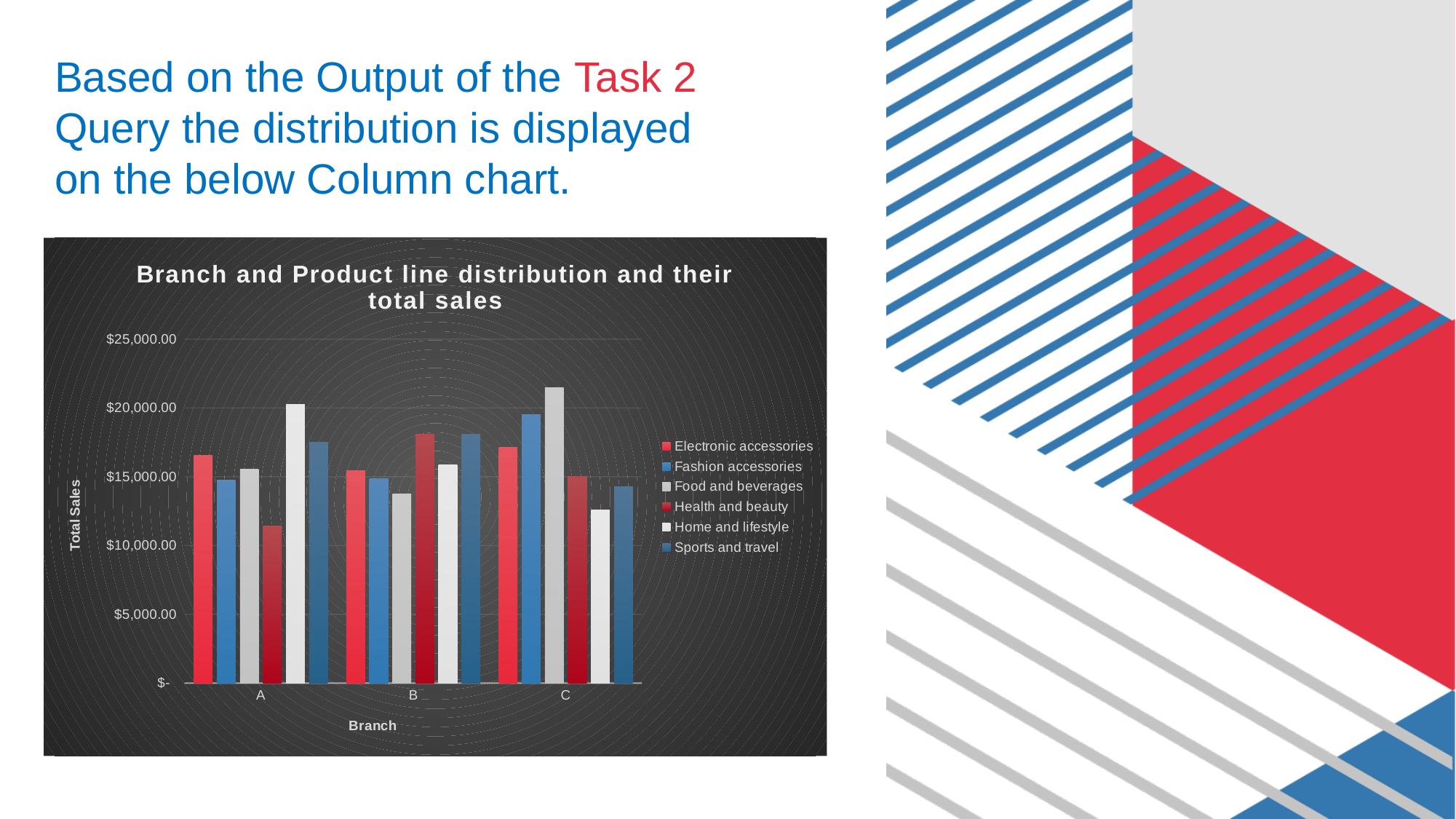

Based on the Output of the Task 2 Query the distribution is displayed on the below Column chart.

### Chart: Branch and Product line distribution and their total sales

| Category | Electronic accessories | Fashion accessories | Food and beverages | Health and beauty | Home and lifestyle | Sports and travel |
|---|---|---|---|---|---|---|
| A | 16572.63 | 14777.03 | 15528.52 | 11397.97 | 20282.22 | 17527.68 |
| B | 15427.5 | 14850.14 | 13765.85 | 18077.74 | 15877.82 | 18084.56 |
| C | 17162.41 | 19506.73 | 21503.34 | 15032.91 | 12572.17 | 14260.79 |